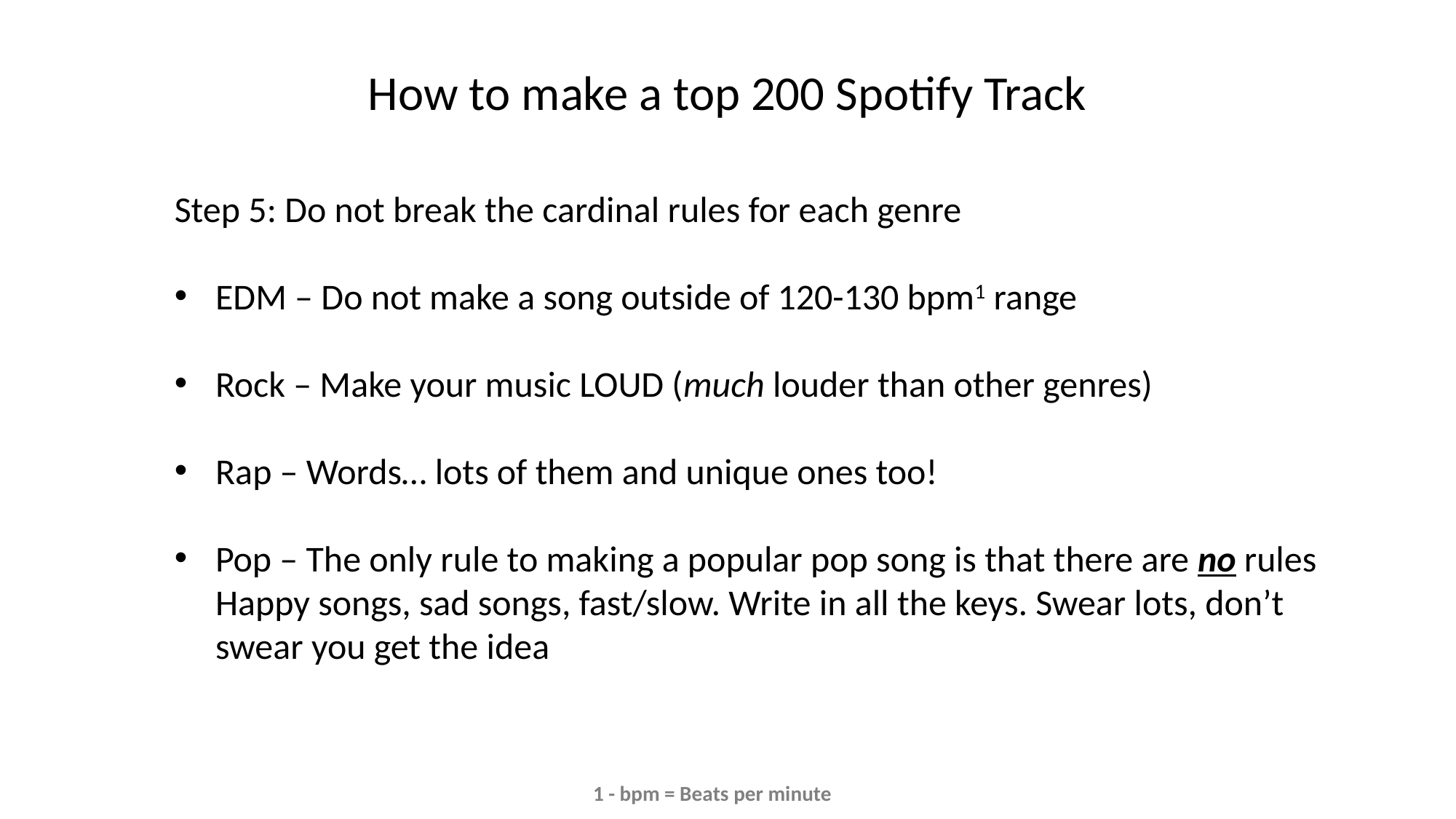

How to make a top 200 Spotify Track
Step 5: Do not break the cardinal rules for each genre

EDM – Do not make a song outside of 120-130 bpm1 range

Rock – Make your music LOUD (much louder than other genres)

Rap – Words… lots of them and unique ones too!

Pop – The only rule to making a popular pop song is that there are no rules
Happy songs, sad songs, fast/slow. Write in all the keys. Swear lots, don’t swear you get the idea

1 - bpm = Beats per minute